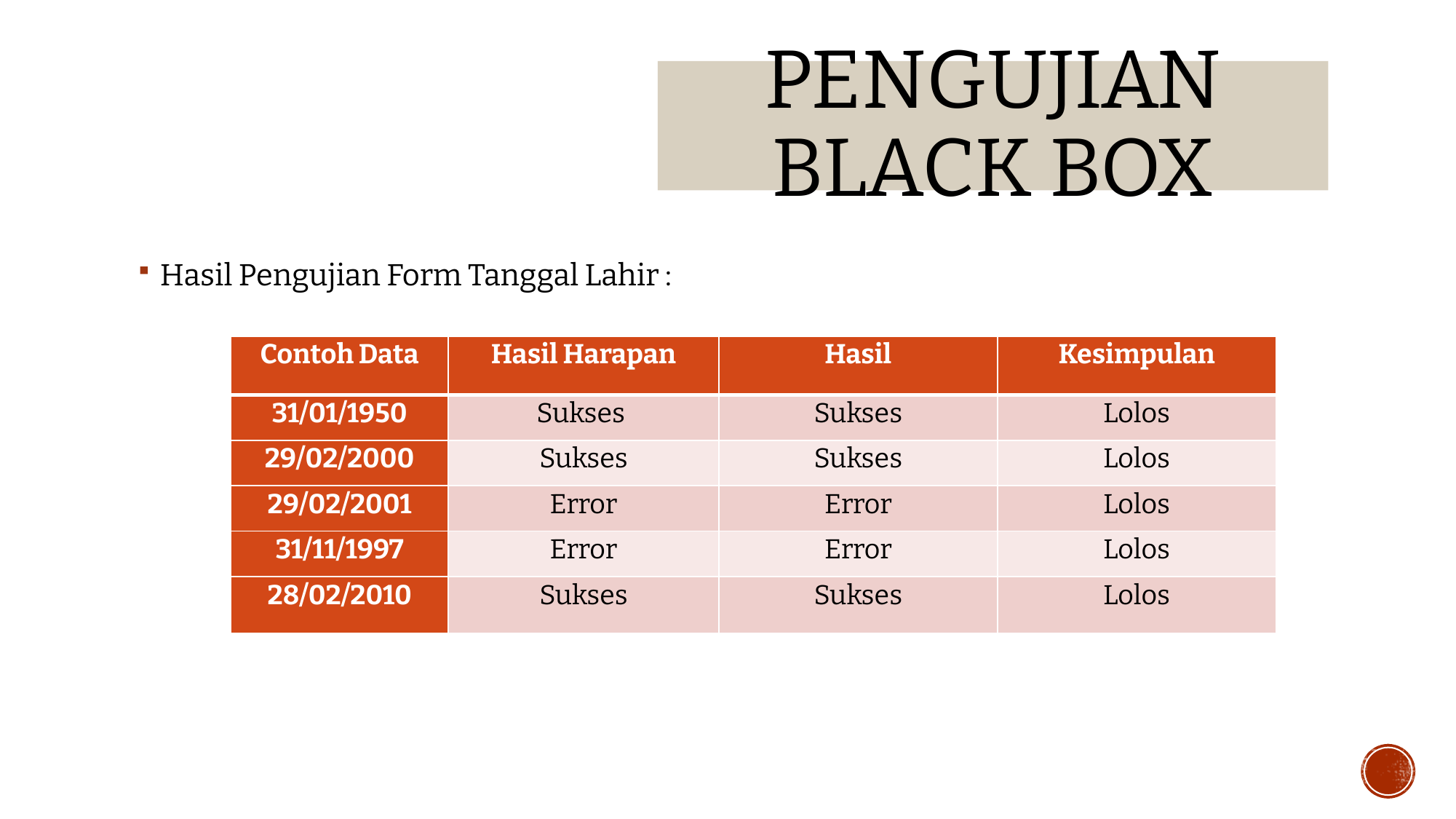

# Pengujian black box
Hasil Pengujian Form Tanggal Lahir :

| Contoh Data | Hasil Harapan | Hasil | Kesimpulan |
| --- | --- | --- | --- |
| 31/01/1950 | Sukses | Sukses | Lolos |
| 29/02/2000 | Sukses | Sukses | Lolos |
| 29/02/2001 | Error | Error | Lolos |
| 31/11/1997 | Error | Error | Lolos |
| 28/02/2010 | Sukses | Sukses | Lolos |